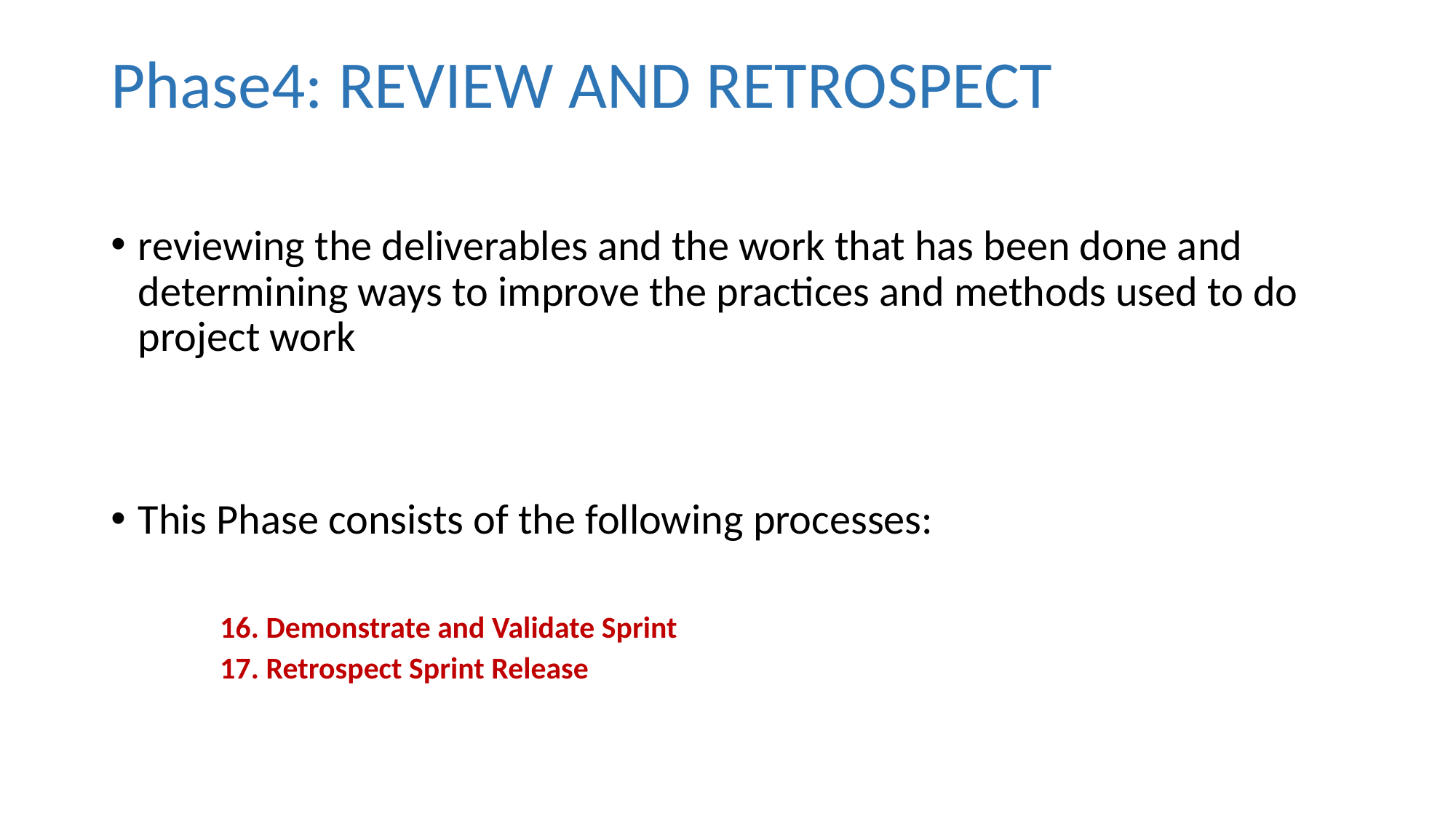

# Phase4: REVIEW AND RETROSPECT
reviewing the deliverables and the work that has been done and determining ways to improve the practices and methods used to do project work

This Phase consists of the following processes:

16. Demonstrate and Validate Sprint
17. Retrospect Sprint Release